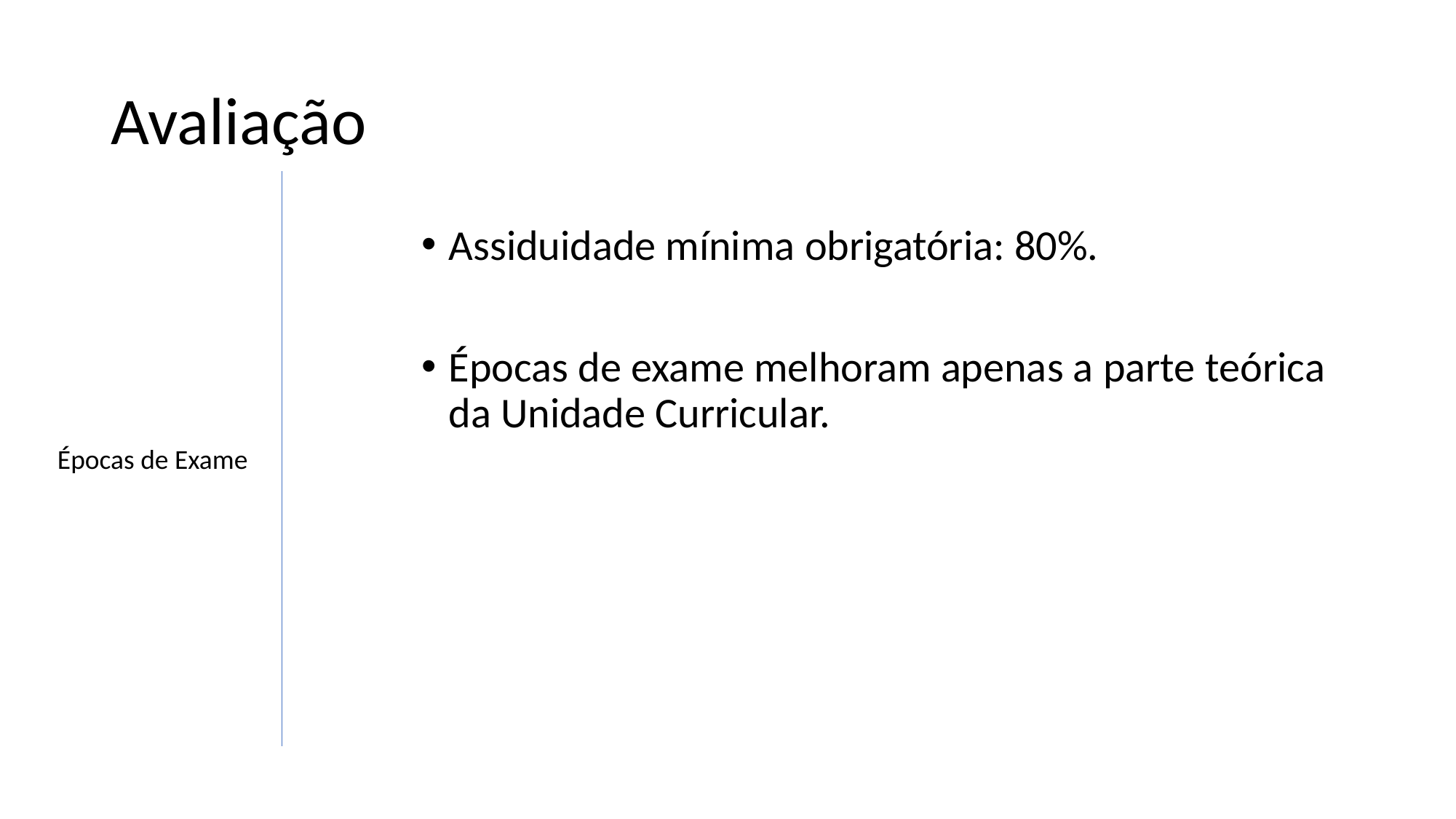

# Avaliação
Assiduidade mínima obrigatória: 80%.

Épocas de exame melhoram apenas a parte teórica da Unidade Curricular.

Épocas de Exame